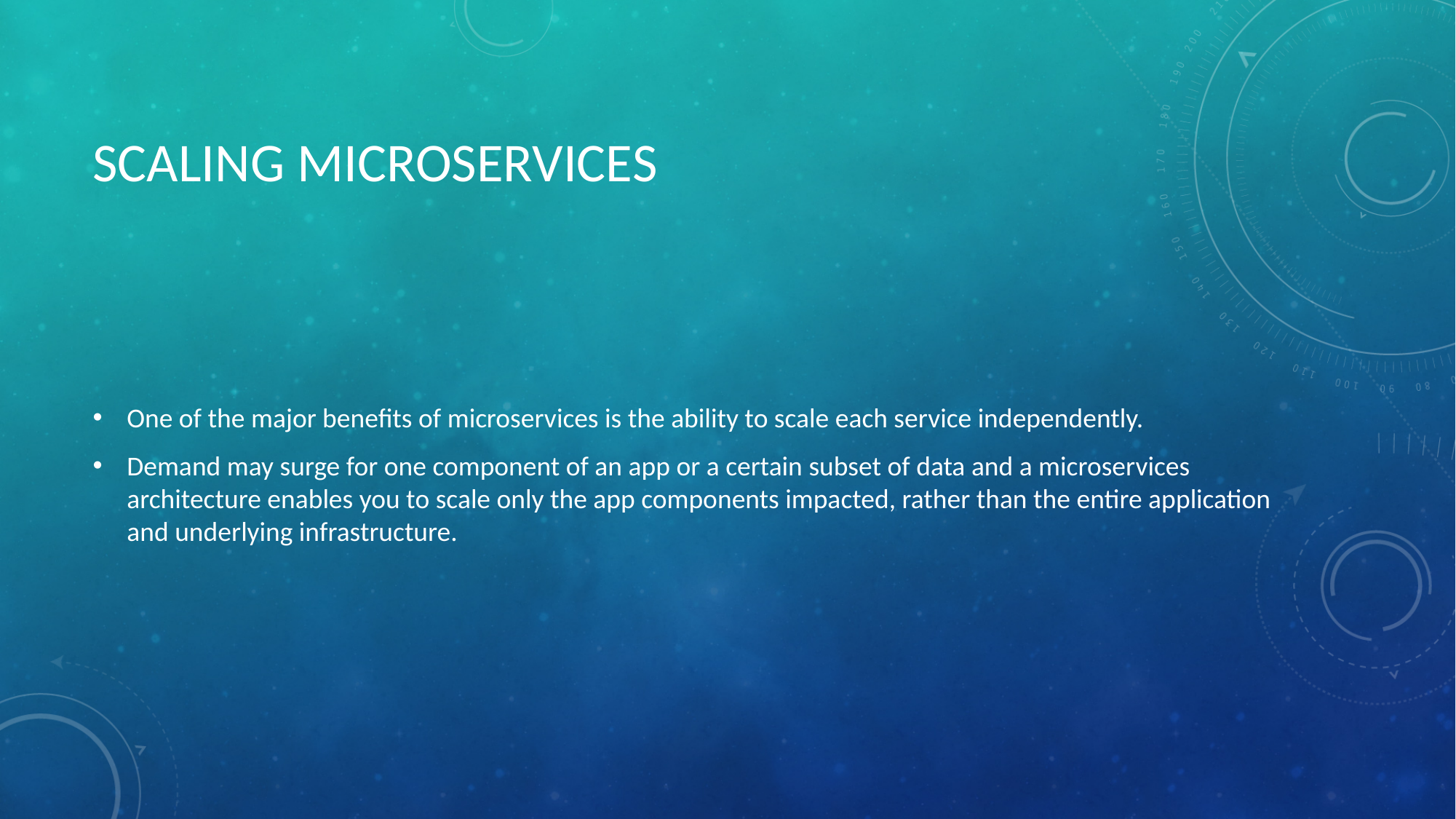

# Scaling microservices
One of the major benefits of microservices is the ability to scale each service independently.
Demand may surge for one component of an app or a certain subset of data and a microservices architecture enables you to scale only the app components impacted, rather than the entire application and underlying infrastructure.